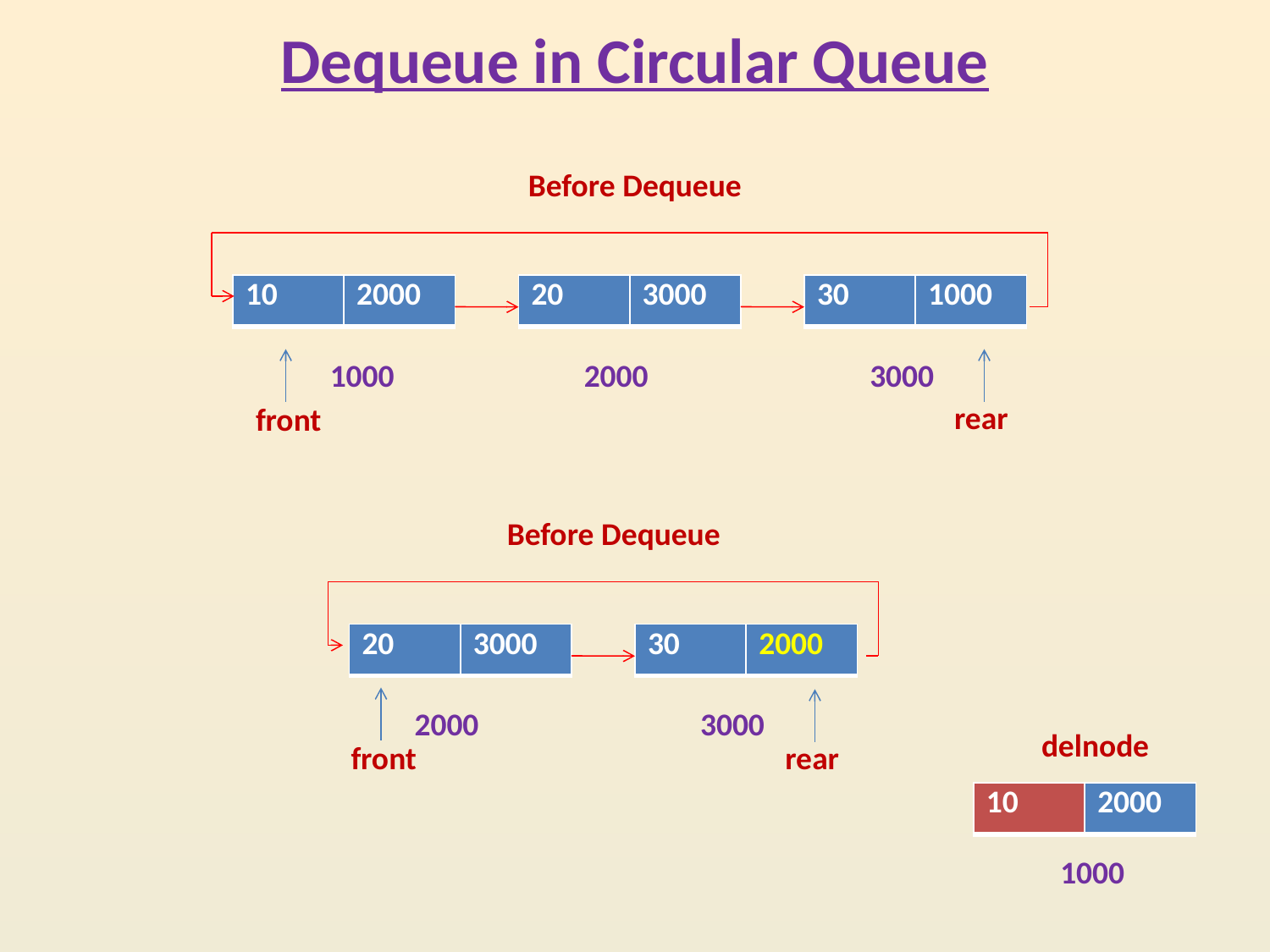

# Dequeue in Circular Queue
Before Dequeue
| 10 | 2000 |
| --- | --- |
| 20 | 3000 |
| --- | --- |
| 30 | 1000 |
| --- | --- |
1000
2000
3000
rear
front
Before Dequeue
| 20 | 3000 |
| --- | --- |
| 30 | 2000 |
| --- | --- |
2000
3000
delnode
front
rear
| 10 | 2000 |
| --- | --- |
1000